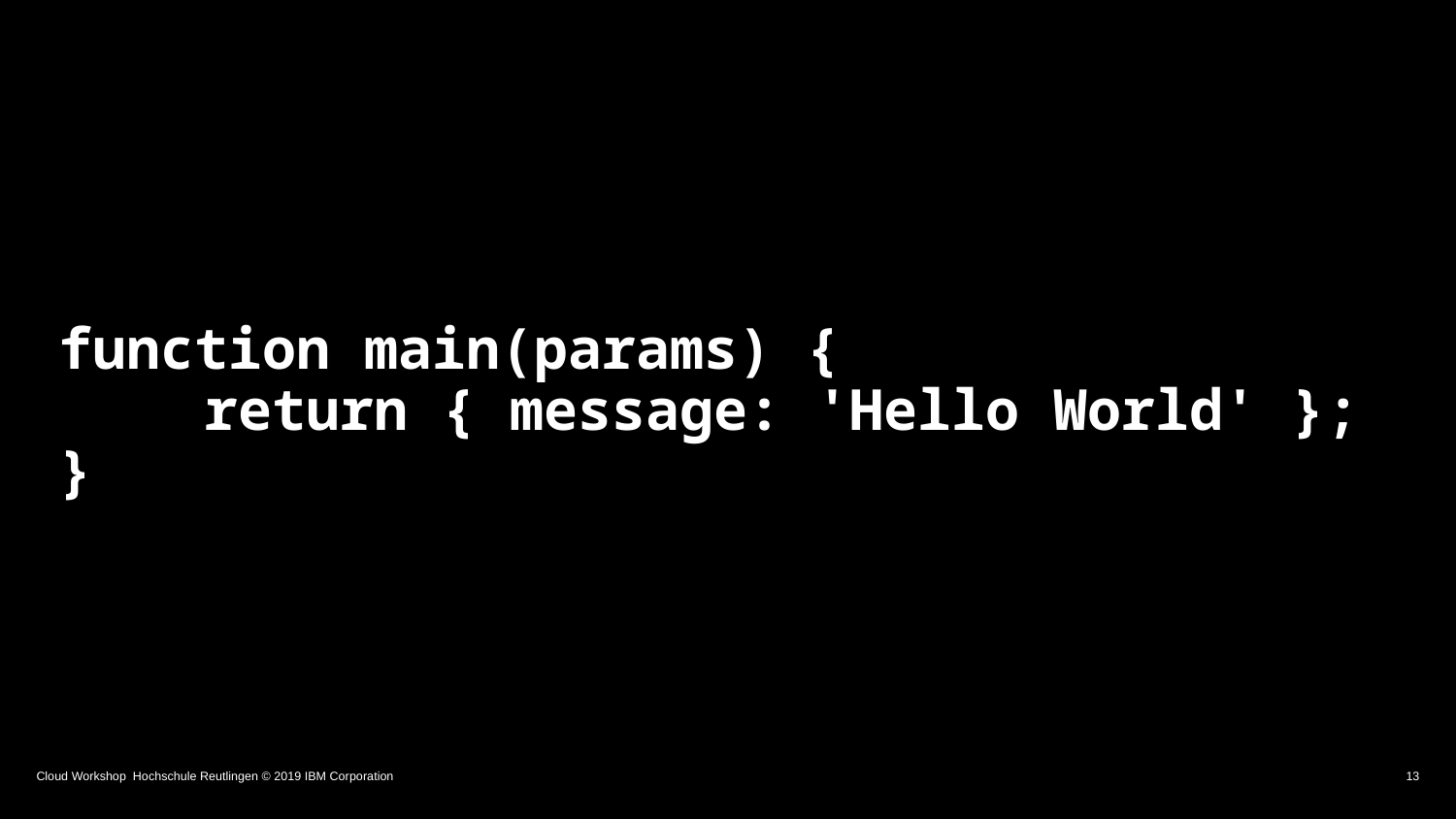

# function main(params) { return { message: 'Hello World' }; }
Cloud Workshop  Hochschule Reutlingen © 2019 IBM Corporation
13